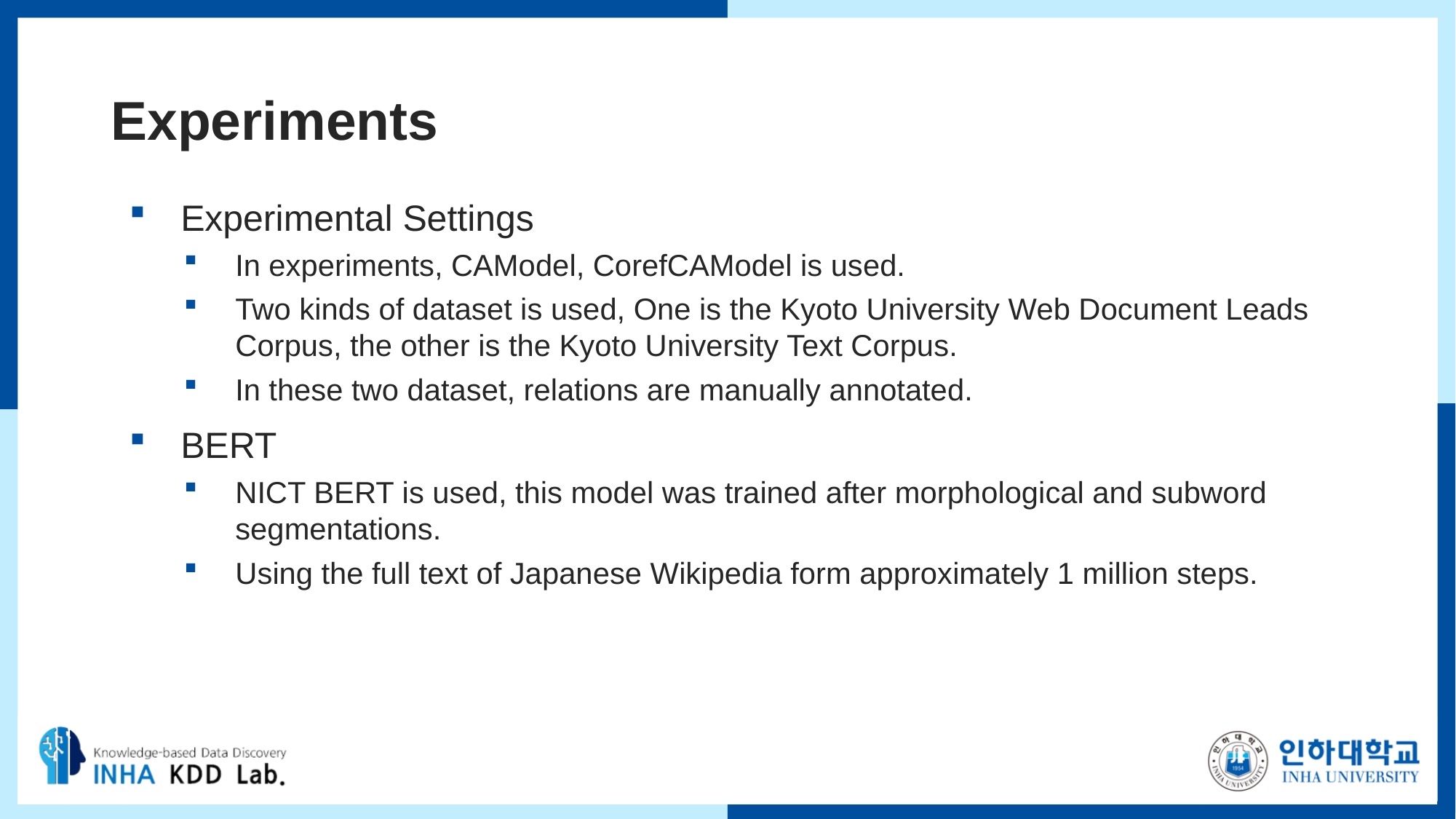

# Experiments
Experimental Settings
In experiments, CAModel, CorefCAModel is used.
Two kinds of dataset is used, One is the Kyoto University Web Document Leads Corpus, the other is the Kyoto University Text Corpus.
In these two dataset, relations are manually annotated.
BERT
NICT BERT is used, this model was trained after morphological and subword segmentations.
Using the full text of Japanese Wikipedia form approximately 1 million steps.

9